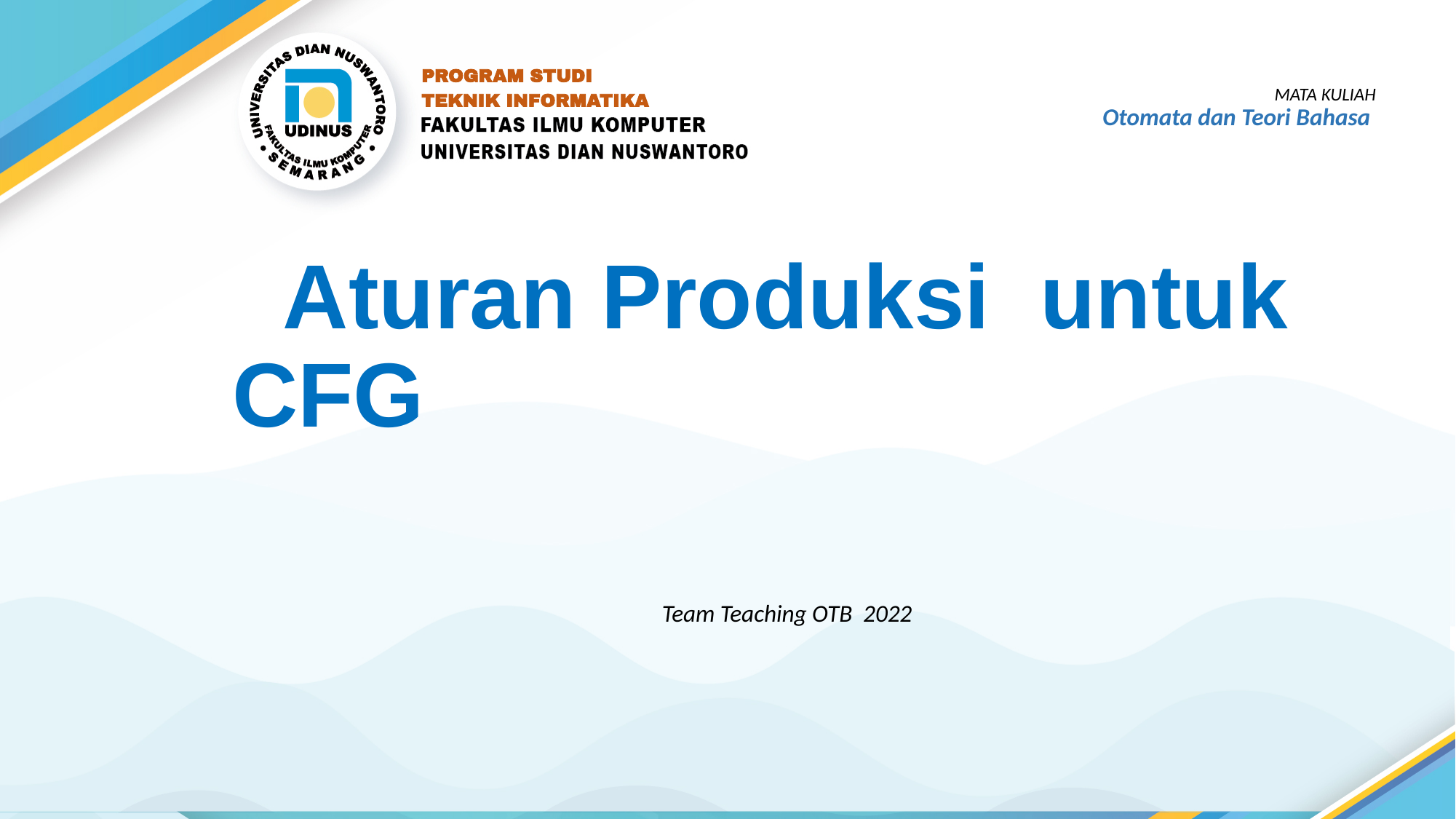

PROGRAM STUDI
TEKNIK INFORMATIKA
MATA KULIAH
Otomata dan Teori Bahasa
# Aturan Produksi  untuk CFG
Team Teaching OTB  2022